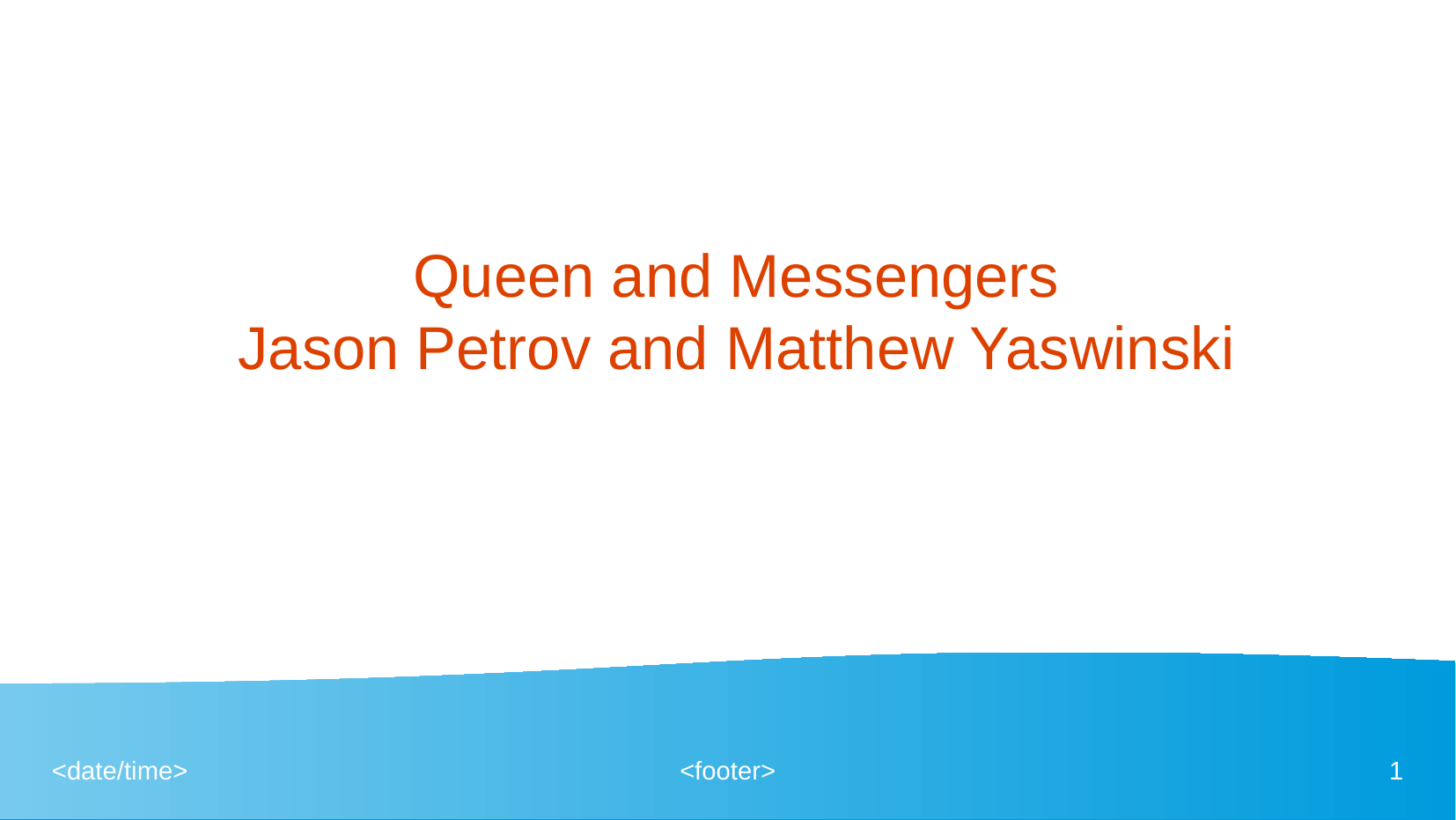

# Queen and Messengers Jason Petrov and Matthew Yaswinski